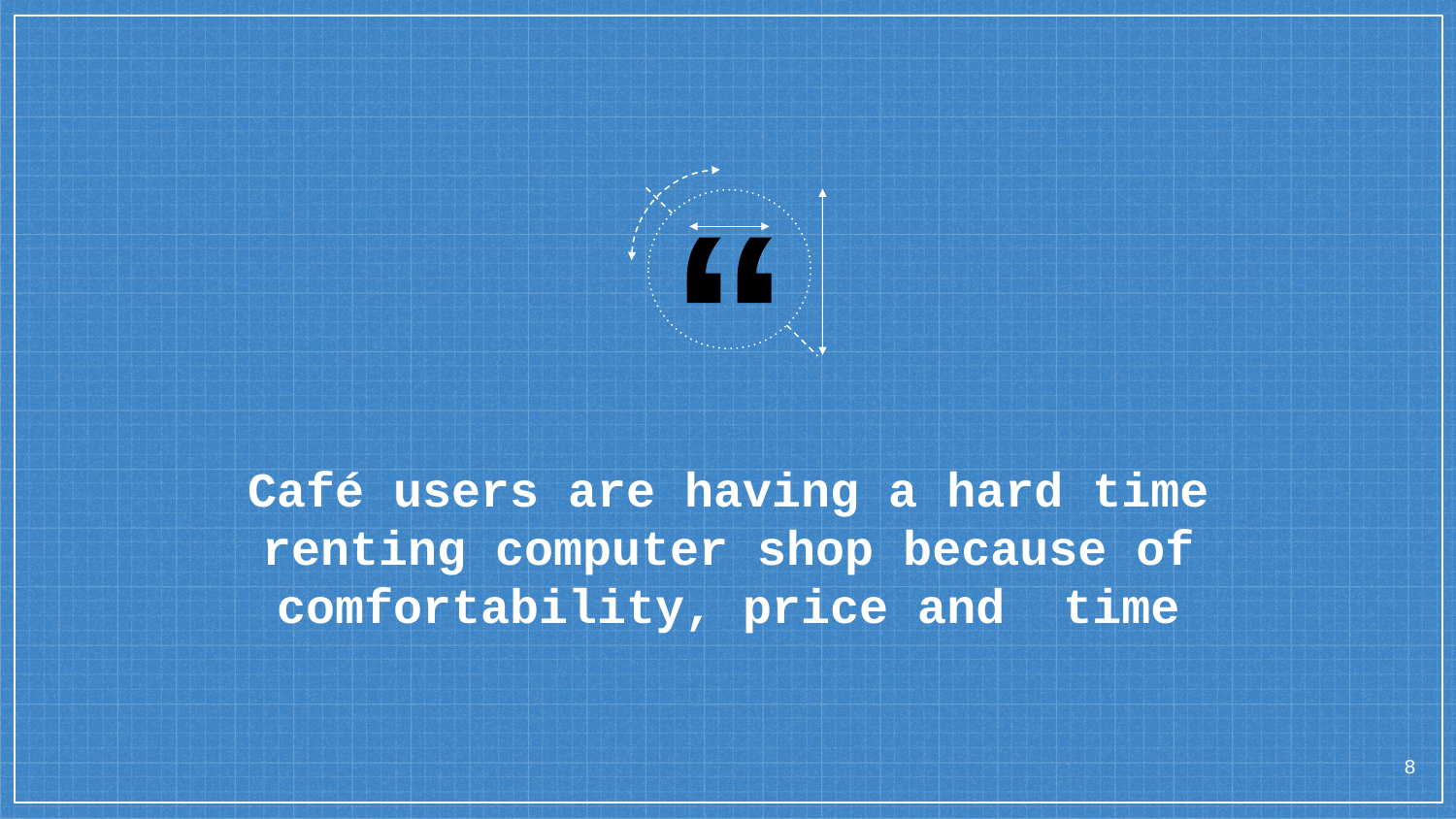

Café users are having a hard time renting computer shop because of comfortability, price and  time
8